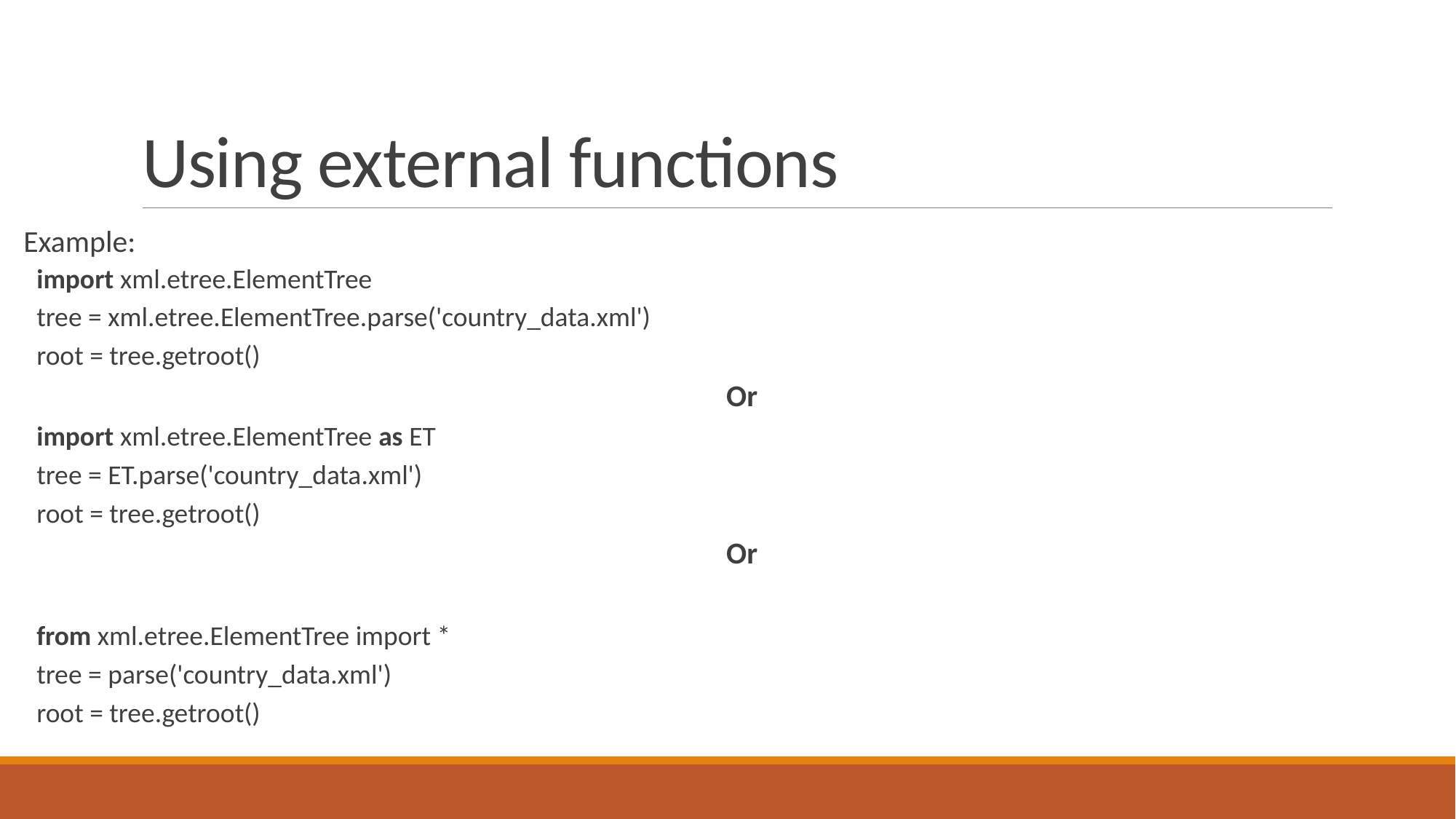

# Using external functions
Example:
import xml.etree.ElementTree
tree = xml.etree.ElementTree.parse('country_data.xml')
root = tree.getroot()
Or
import xml.etree.ElementTree as ET
tree = ET.parse('country_data.xml')
root = tree.getroot()
Or

from xml.etree.ElementTree import *
tree = parse('country_data.xml')
root = tree.getroot()